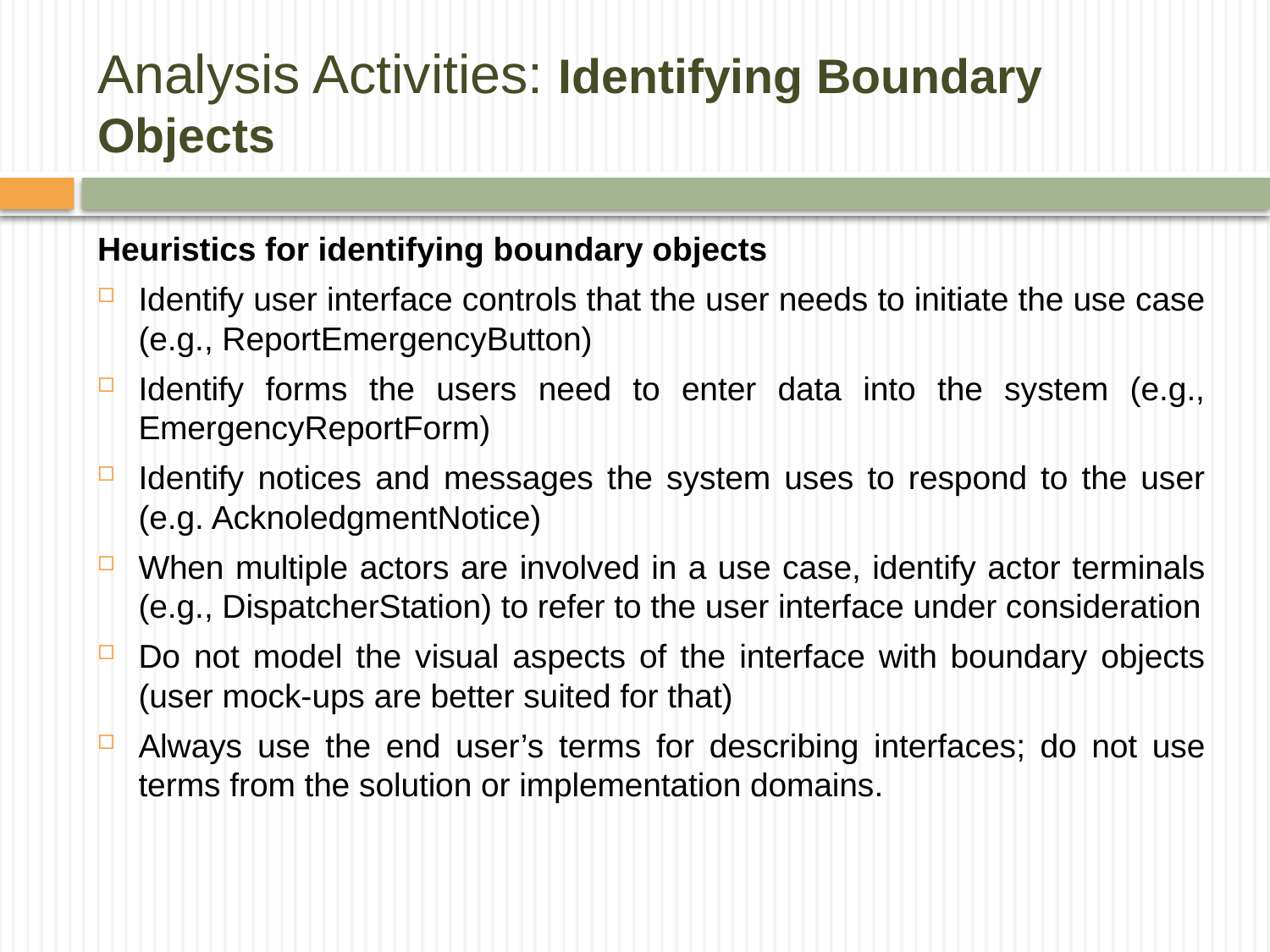

# Analysis Activities: Identifying Boundary Objects
Heuristics for identifying boundary objects
Identify user interface controls that the user needs to initiate the use case (e.g., ReportEmergencyButton)
Identify forms the users need to enter data into the system (e.g., EmergencyReportForm)
Identify notices and messages the system uses to respond to the user (e.g. AcknoledgmentNotice)
When multiple actors are involved in a use case, identify actor terminals (e.g., DispatcherStation) to refer to the user interface under consideration
Do not model the visual aspects of the interface with boundary objects (user mock-ups are better suited for that)
Always use the end user’s terms for describing interfaces; do not use terms from the solution or implementation domains.